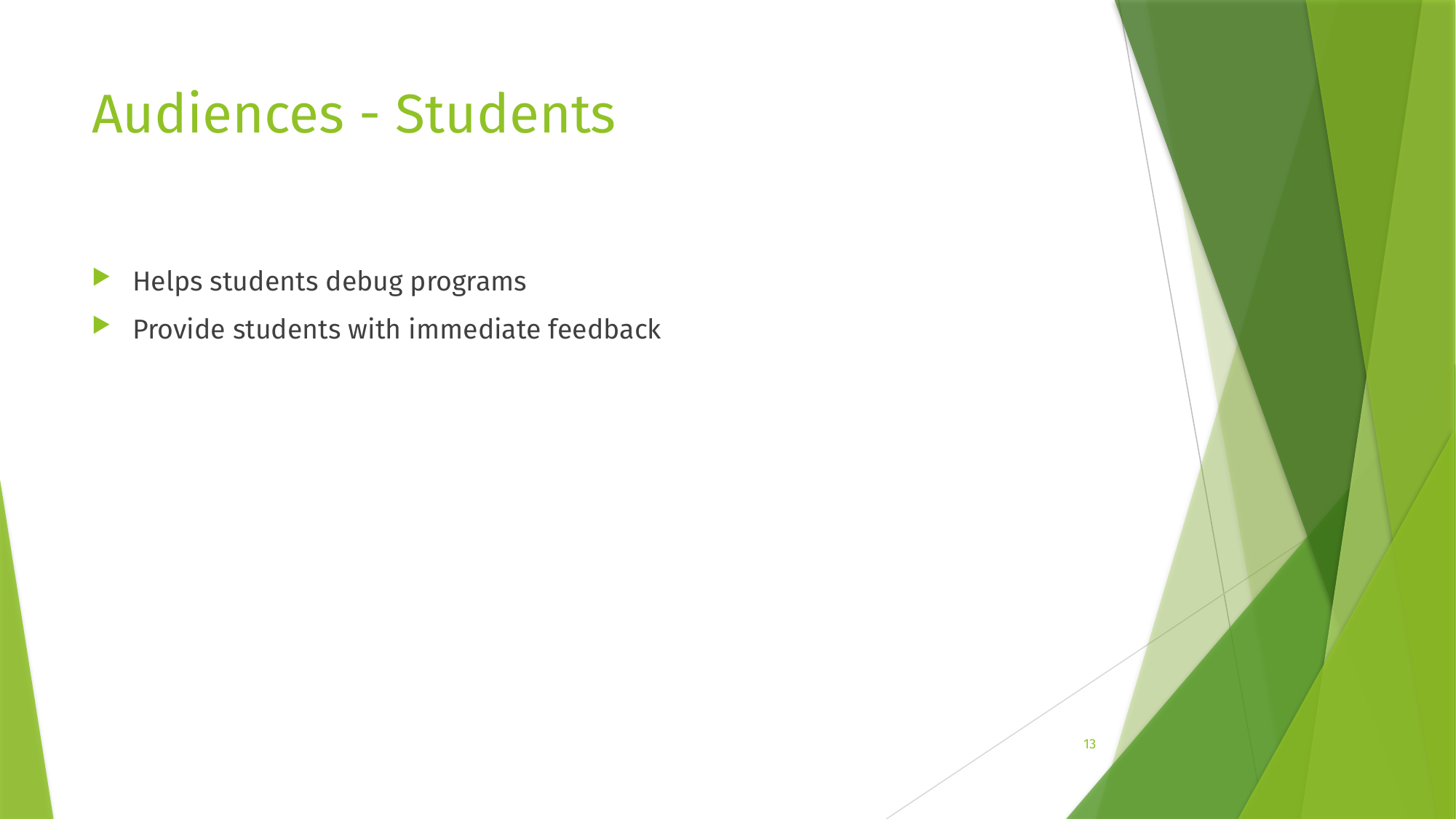

# Audiences - Students
Helps students debug programs
Provide students with immediate feedback

13